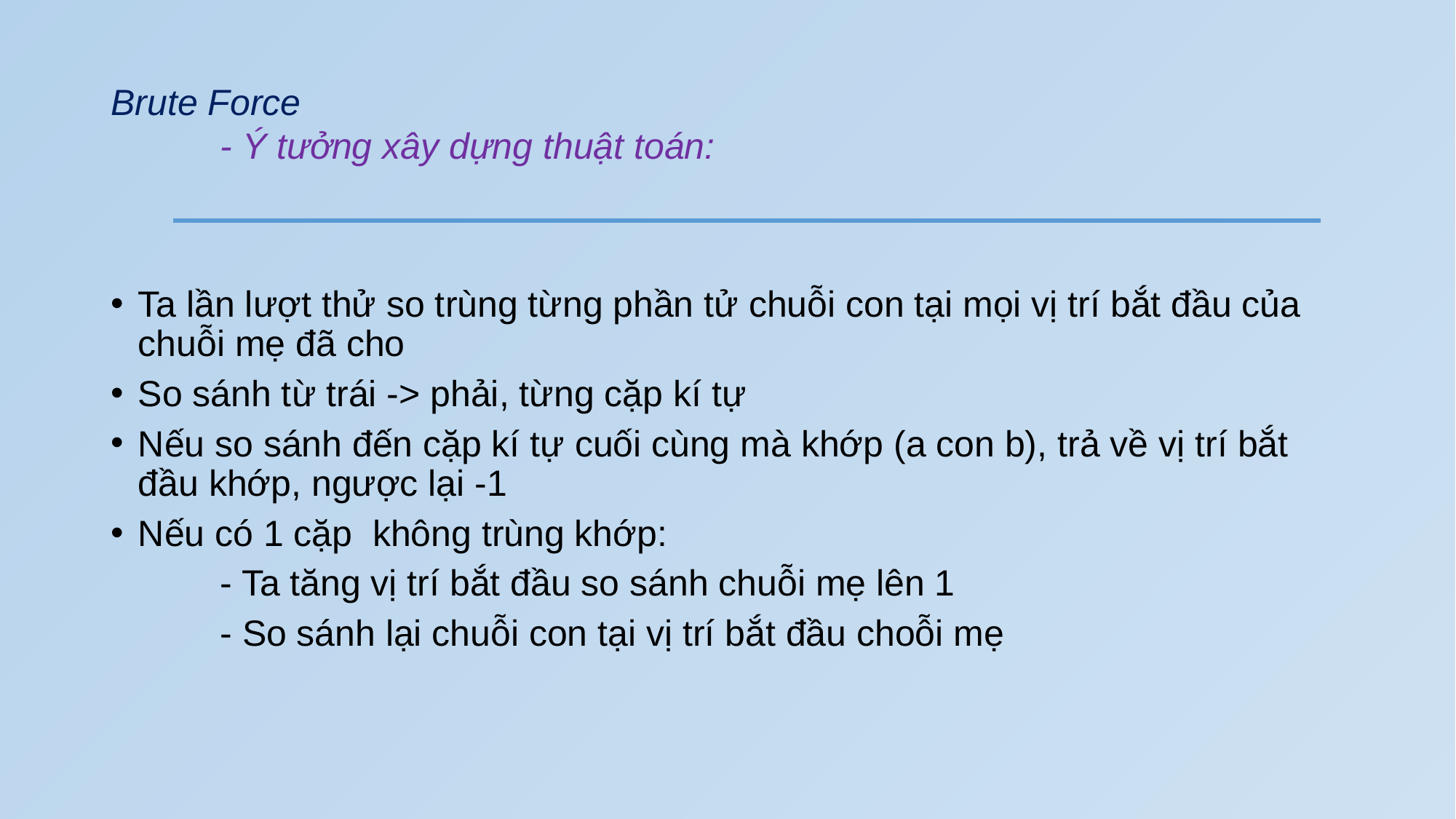

# Brute Force - Ý tưởng xây dựng thuật toán:

Ta lần lượt thử so trùng từng phần tử chuỗi con tại mọi vị trí bắt đầu của chuỗi mẹ đã cho
So sánh từ trái -> phải, từng cặp kí tự
Nếu so sánh đến cặp kí tự cuối cùng mà khớp (a con b), trả về vị trí bắt đầu khớp, ngược lại -1
Nếu có 1 cặp  không trùng khớp:
	- Ta tăng vị trí bắt đầu so sánh chuỗi mẹ lên 1
	- So sánh lại chuỗi con tại vị trí bắt đầu choỗi mẹ